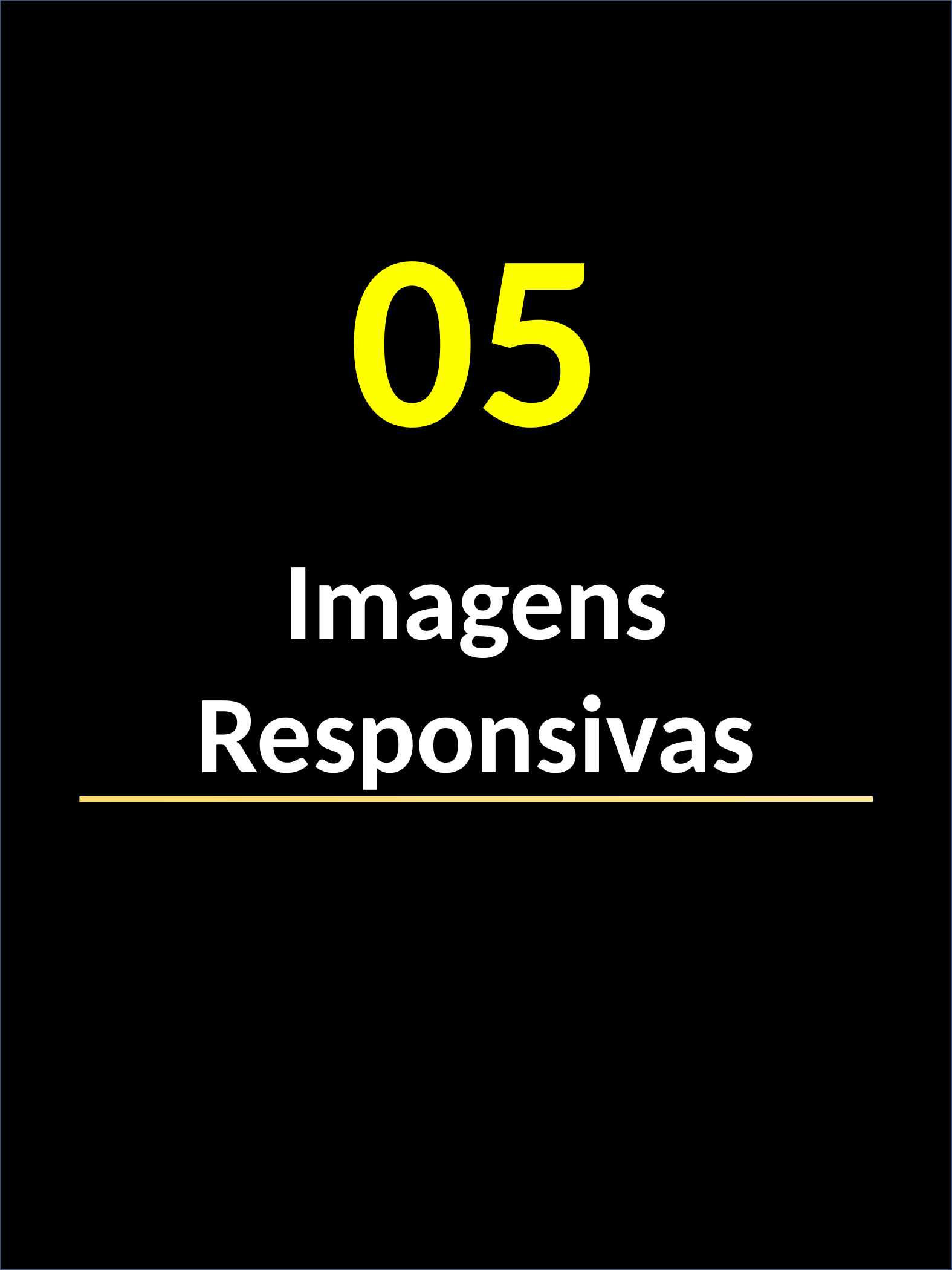

05
Imagens Responsivas

Tailwindcss e Manto Filosofal da Elegância no Frontend - Silvio Watakabe
11